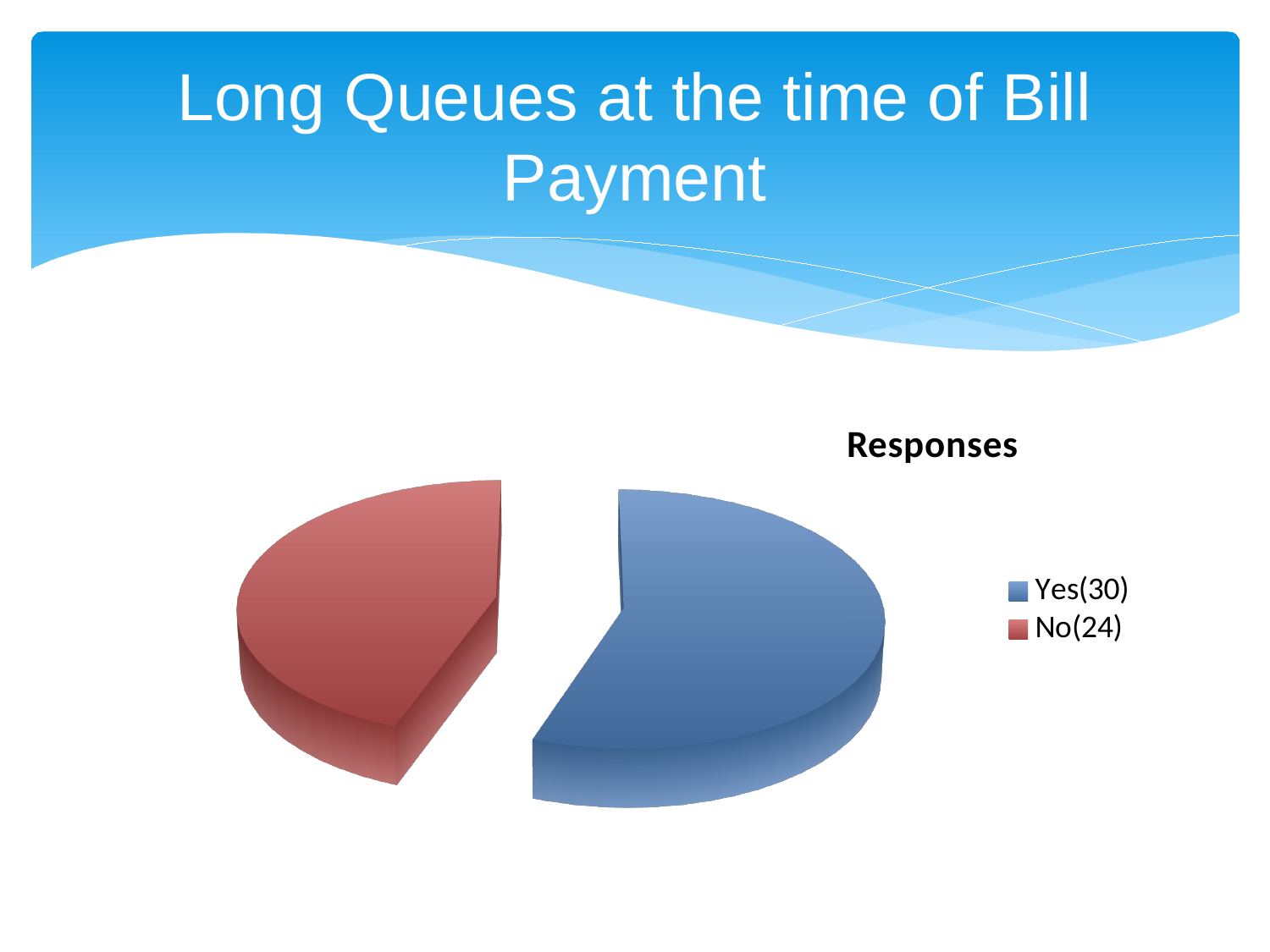

# Long Queues at the time of Bill Payment

[unsupported chart]